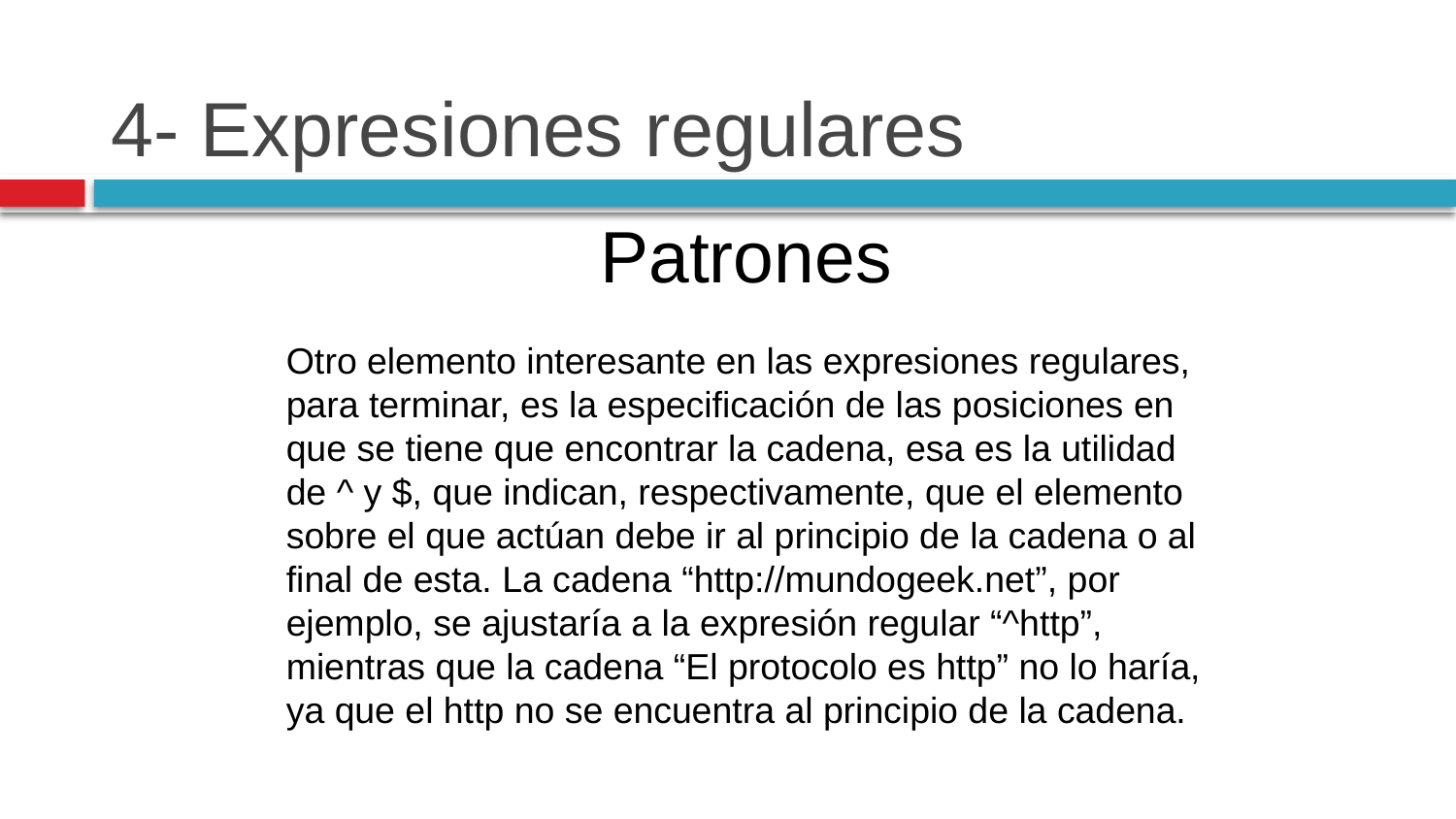

# 4- Expresiones regulares
Patrones
Otro elemento interesante en las expresiones regulares, para terminar, es la especificación de las posiciones en que se tiene que encontrar la cadena, esa es la utilidad de ^ y $, que indican, respectivamente, que el elemento sobre el que actúan debe ir al principio de la cadena o al final de esta. La cadena “http://mundogeek.net”, por ejemplo, se ajustaría a la expresión regular “^http”, mientras que la cadena “El protocolo es http” no lo haría, ya que el http no se encuentra al principio de la cadena.